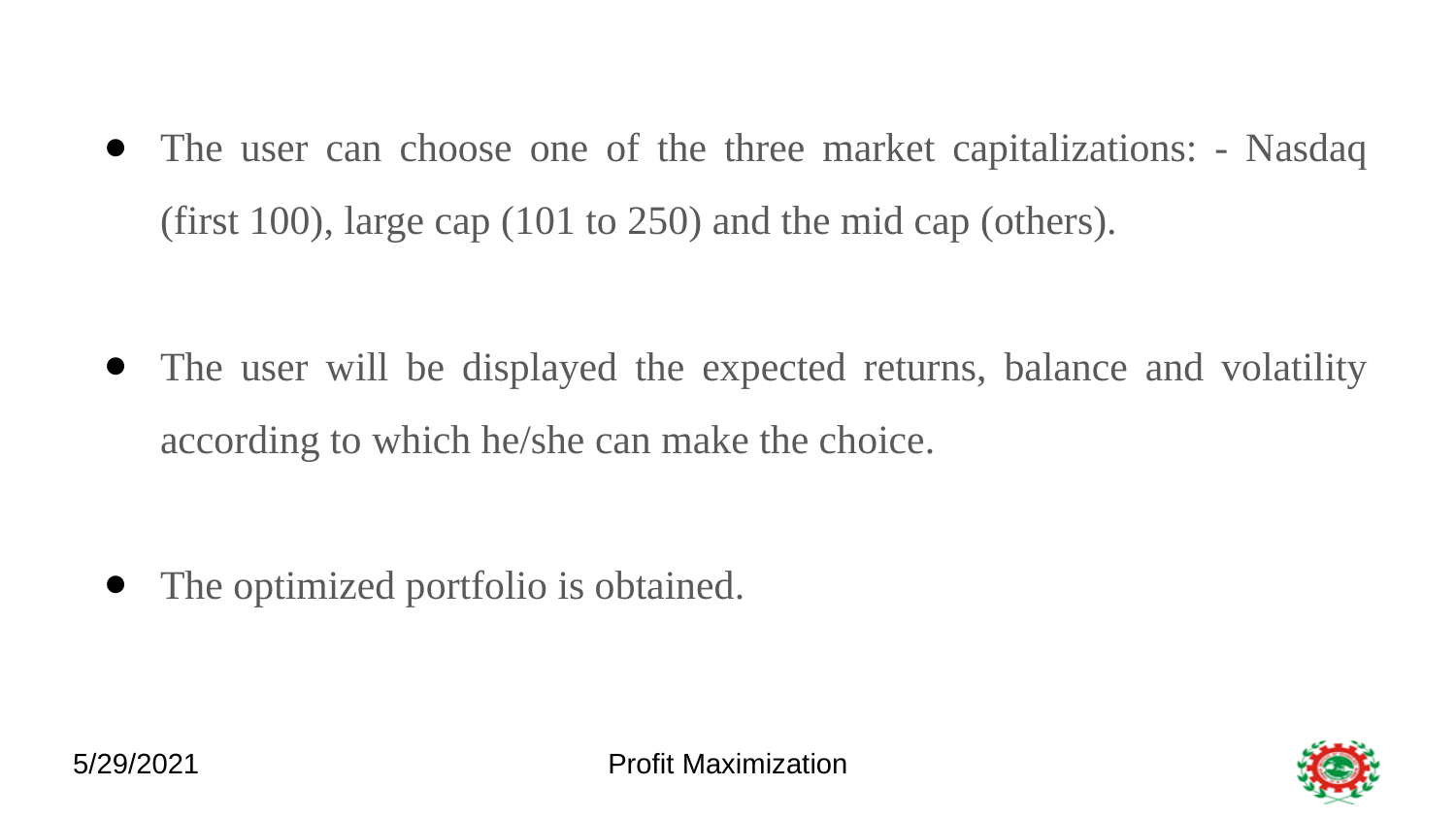

The user can choose one of the three market capitalizations: - Nasdaq (first 100), large cap (101 to 250) and the mid cap (others).

The user will be displayed the expected returns, balance and volatility according to which he/she can make the choice.

The optimized portfolio is obtained.
5/29/2021
Profit Maximization